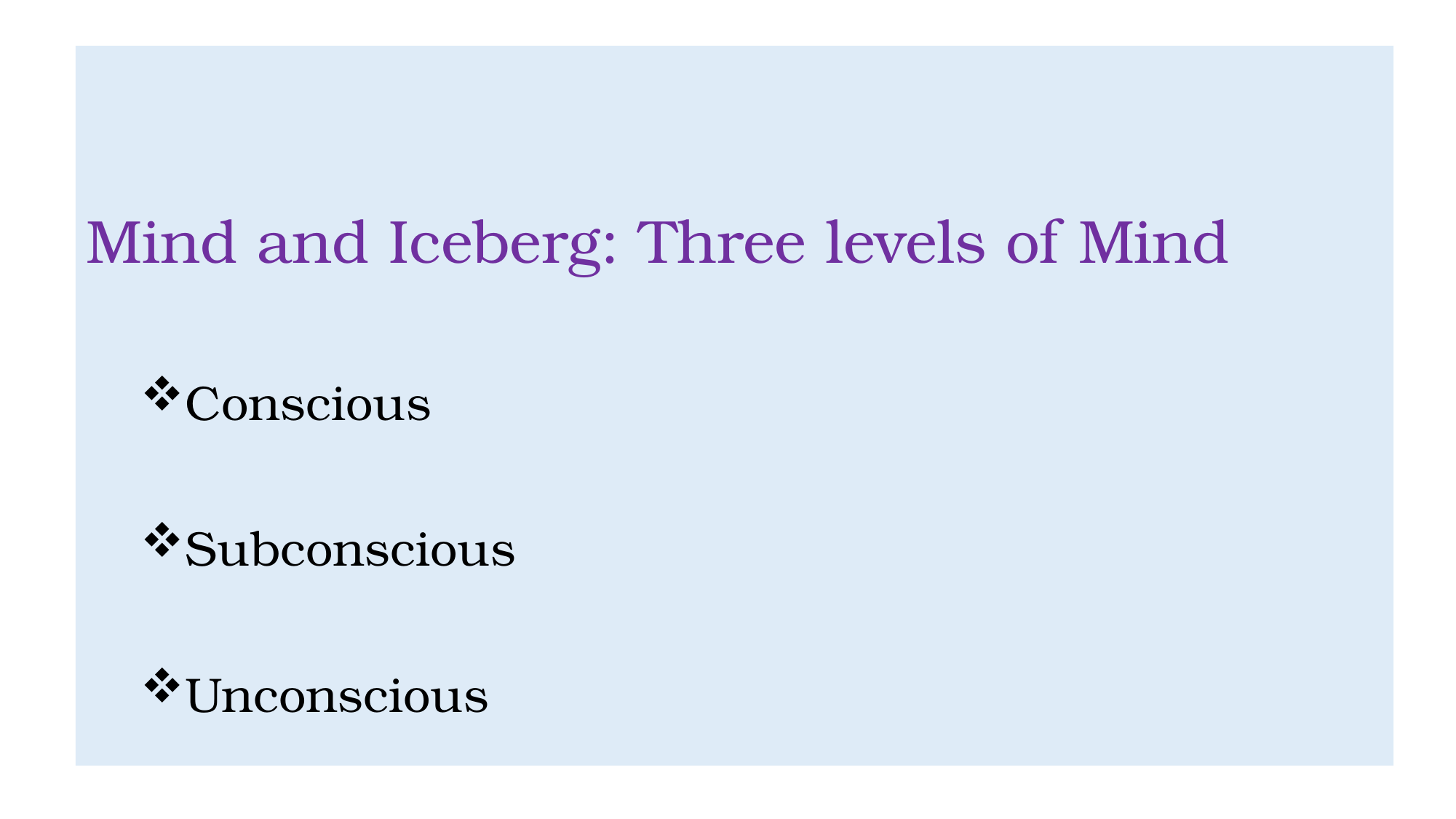

Mind and Iceberg: Three levels of Mind

Conscious

Subconscious

Unconscious